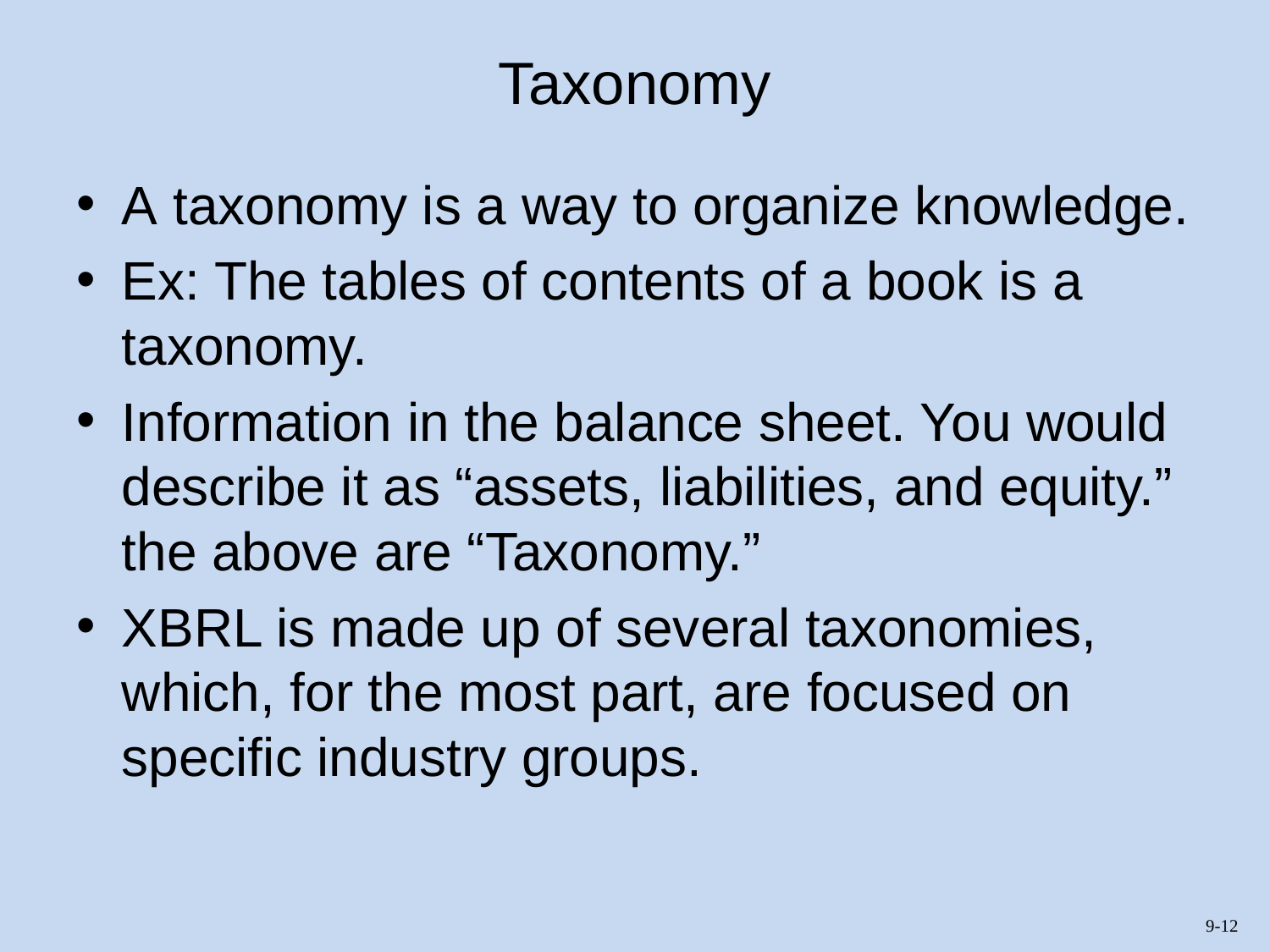

# Taxonomy
A taxonomy is a way to organize knowledge.
Ex: The tables of contents of a book is a taxonomy.
Information in the balance sheet. You would describe it as “assets, liabilities, and equity.” the above are “Taxonomy.”
XBRL is made up of several taxonomies, which, for the most part, are focused on specific industry groups.